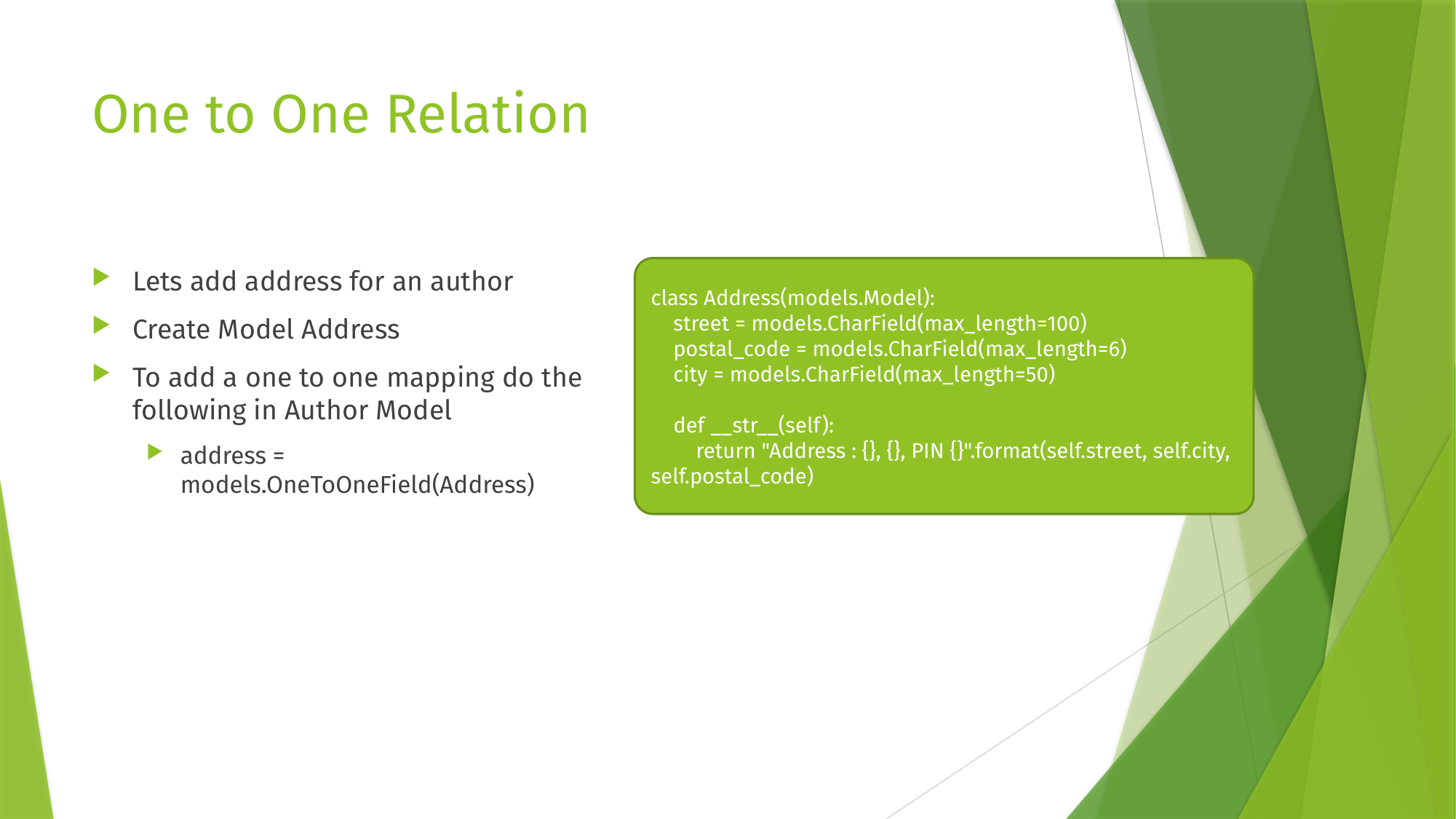

# One to One Relation
Lets add address for an author
Create Model Address
To add a one to one mapping do the following in Author Model
address = models.OneToOneField(Address)

class Address(models.Model):
    street = models.CharField(max_length=100)
    postal_code = models.CharField(max_length=6)
    city = models.CharField(max_length=50)

    def __str__(self):
        return "Address : {}, {}, PIN {}".format(self.street, self.city, self.postal_code)